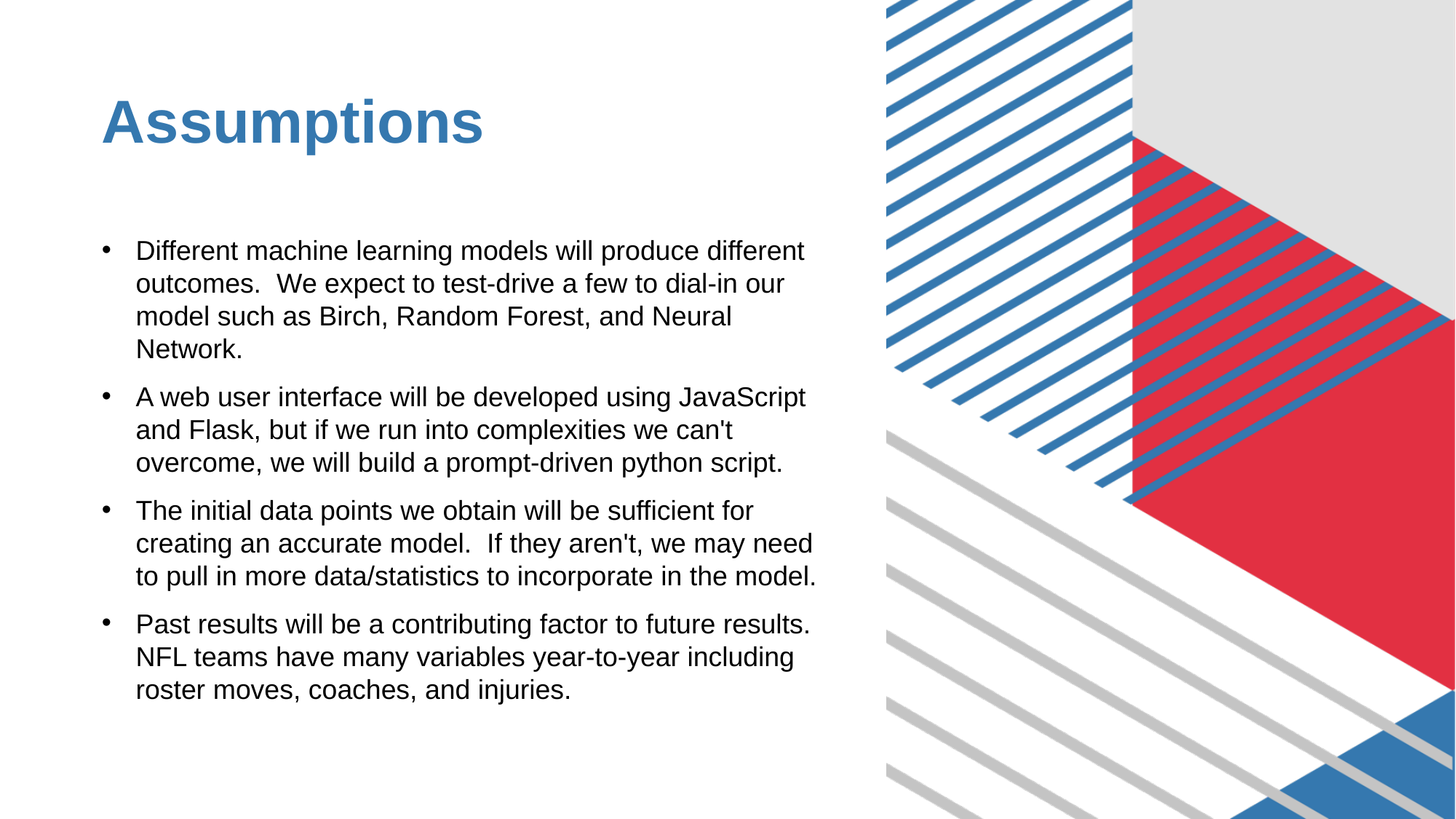

# Assumptions
Different machine learning models will produce different outcomes.  We expect to test-drive a few to dial-in our model such as Birch, Random Forest, and Neural Network.
A web user interface will be developed using JavaScript and Flask, but if we run into complexities we can't overcome, we will build a prompt-driven python script.
The initial data points we obtain will be sufficient for creating an accurate model.  If they aren't, we may need to pull in more data/statistics to incorporate in the model.
Past results will be a contributing factor to future results.  NFL teams have many variables year-to-year including roster moves, coaches, and injuries.